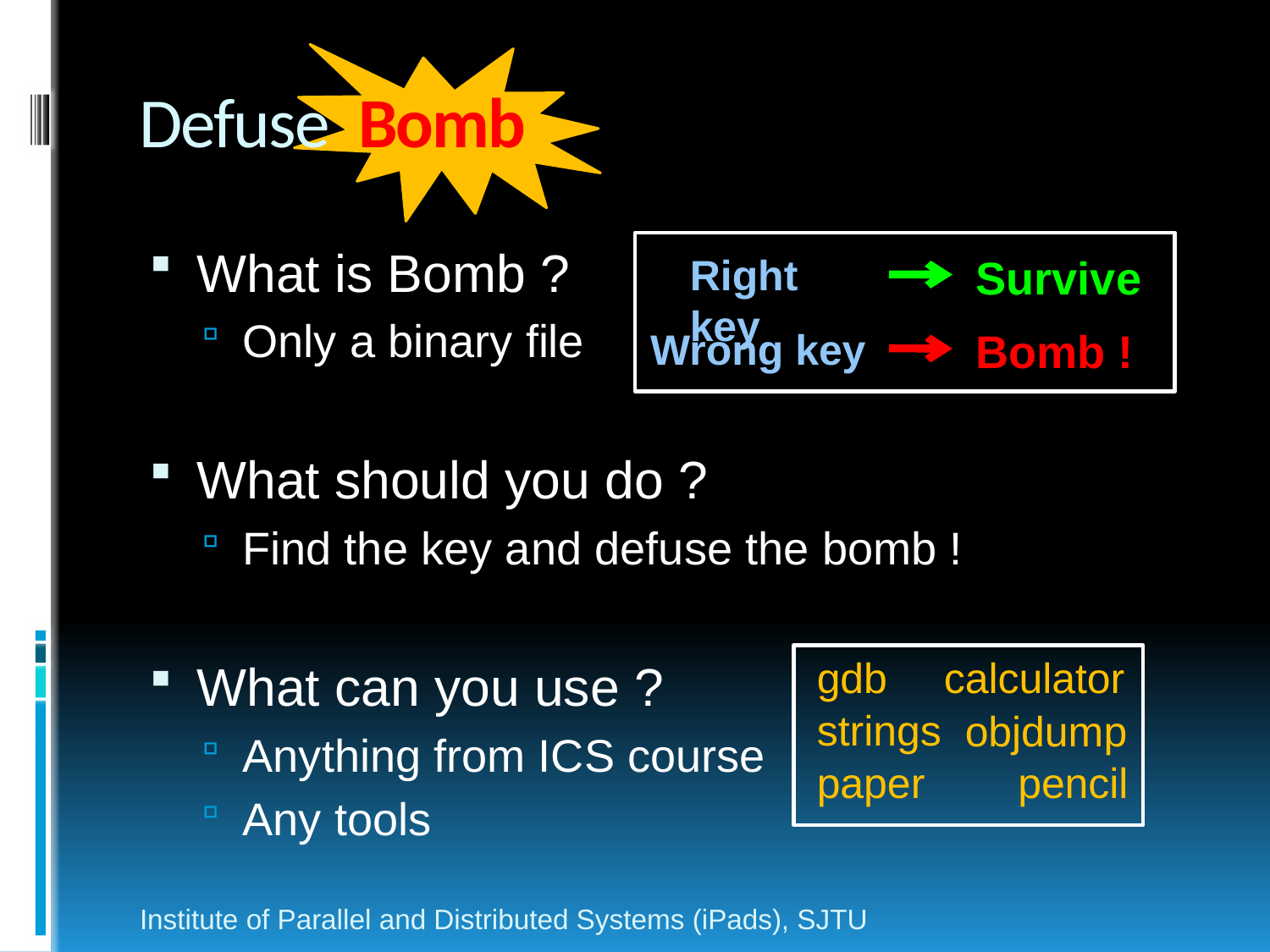

# Defuse  Bomb
What is Bomb ?
Only a binary file

What should you do ?
Find the key and defuse the bomb !

What can you use ?
Anything from ICS course
Any tools

Right key
Survive
Wrong key
Bomb !

gdb
calculator
strings
objdump
paper
pencil
Institute of Parallel and Distributed Systems (iPads), SJTU